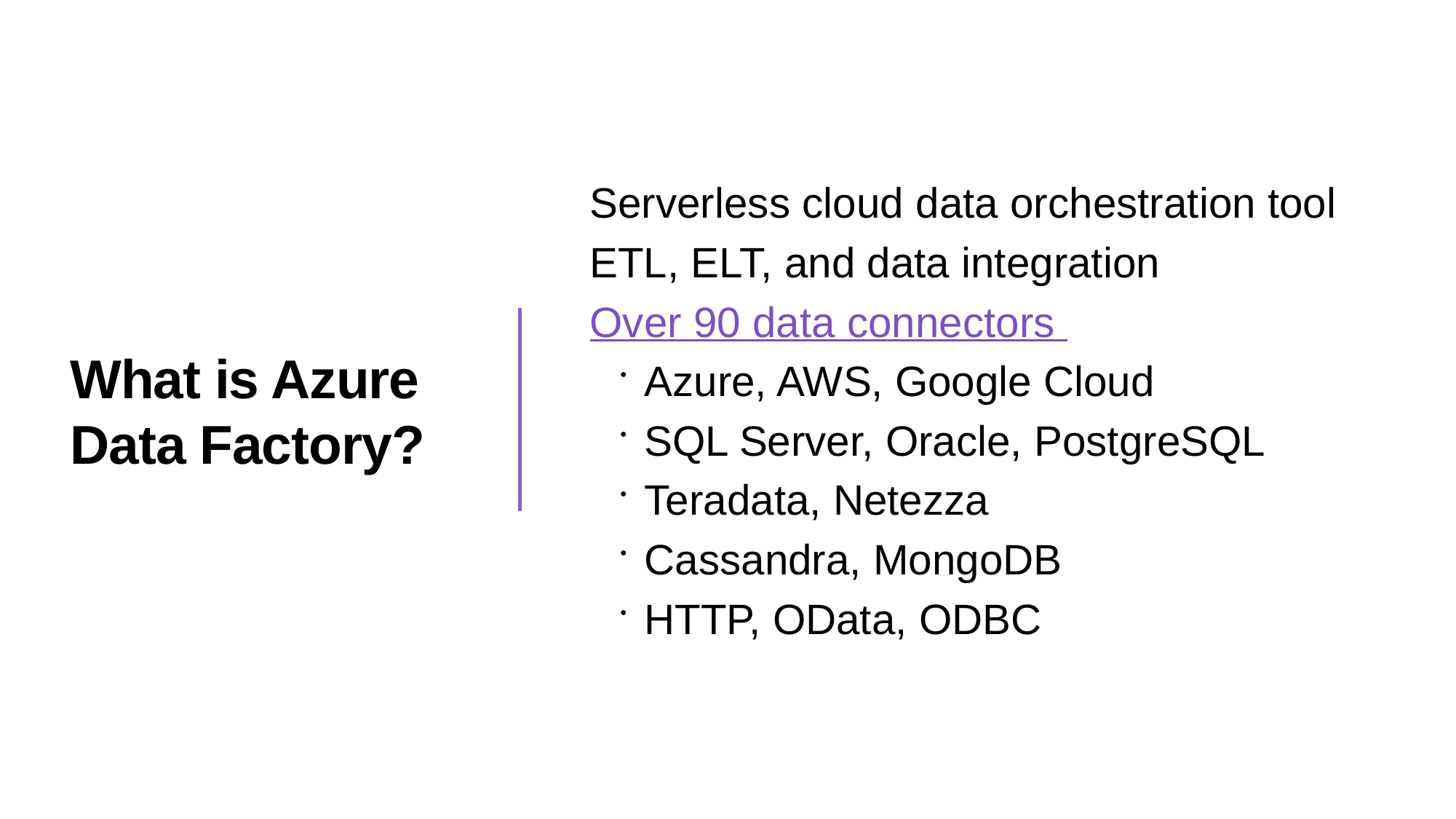

# What is Azure Data Factory?
Serverless cloud data orchestration tool
ETL, ELT, and data integration
Over 90 data connectors
Azure, AWS, Google Cloud
SQL Server, Oracle, PostgreSQL
Teradata, Netezza
Cassandra, MongoDB
HTTP, OData, ODBC